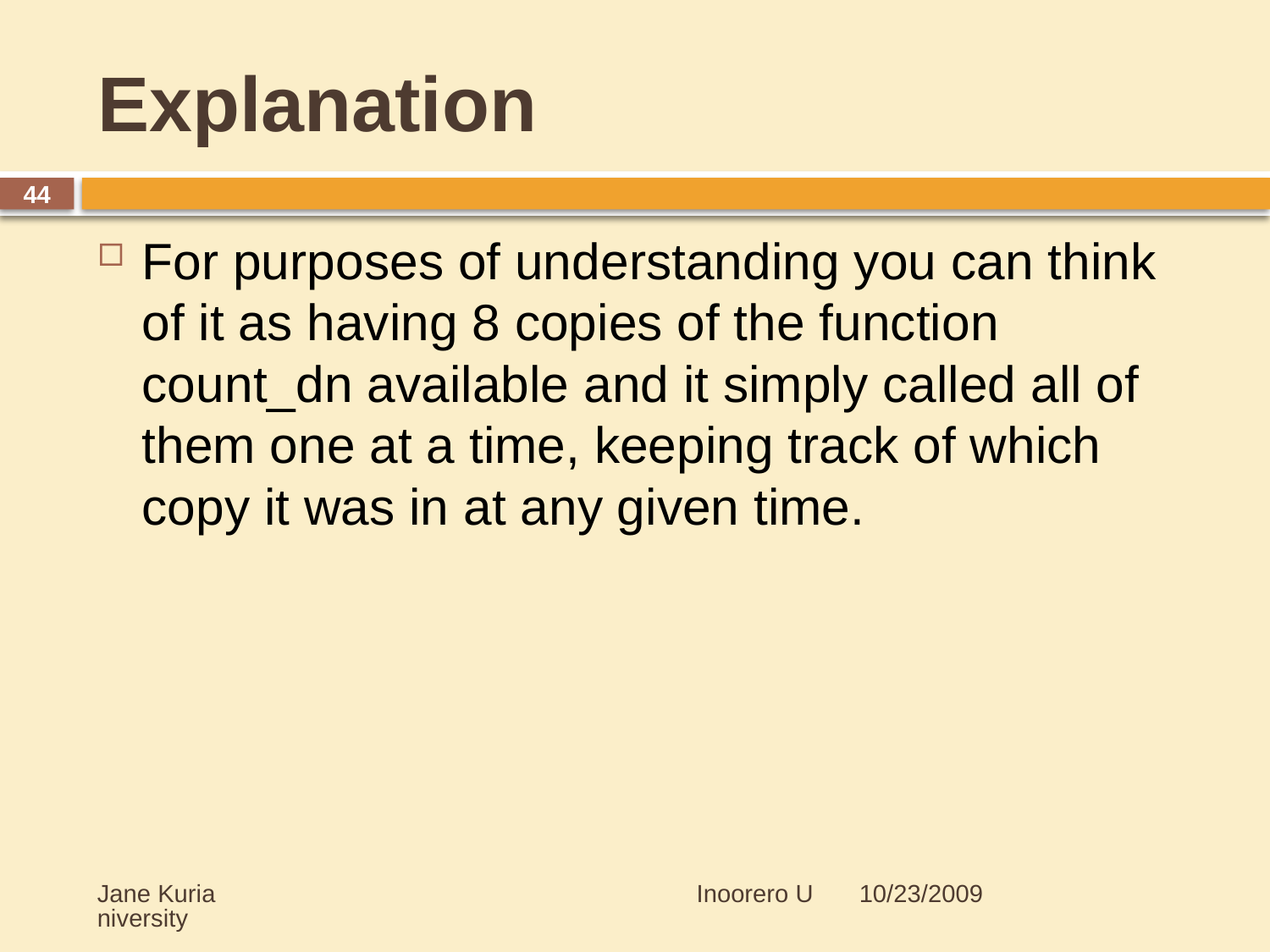

# Explanation
44
For purposes of understanding you can think of it as having 8 copies of the function count_dn available and it simply called all of them one at a time, keeping track of which copy it was in at any given time.

Jane Kuria                                                                     Inoorero University
10/23/2009